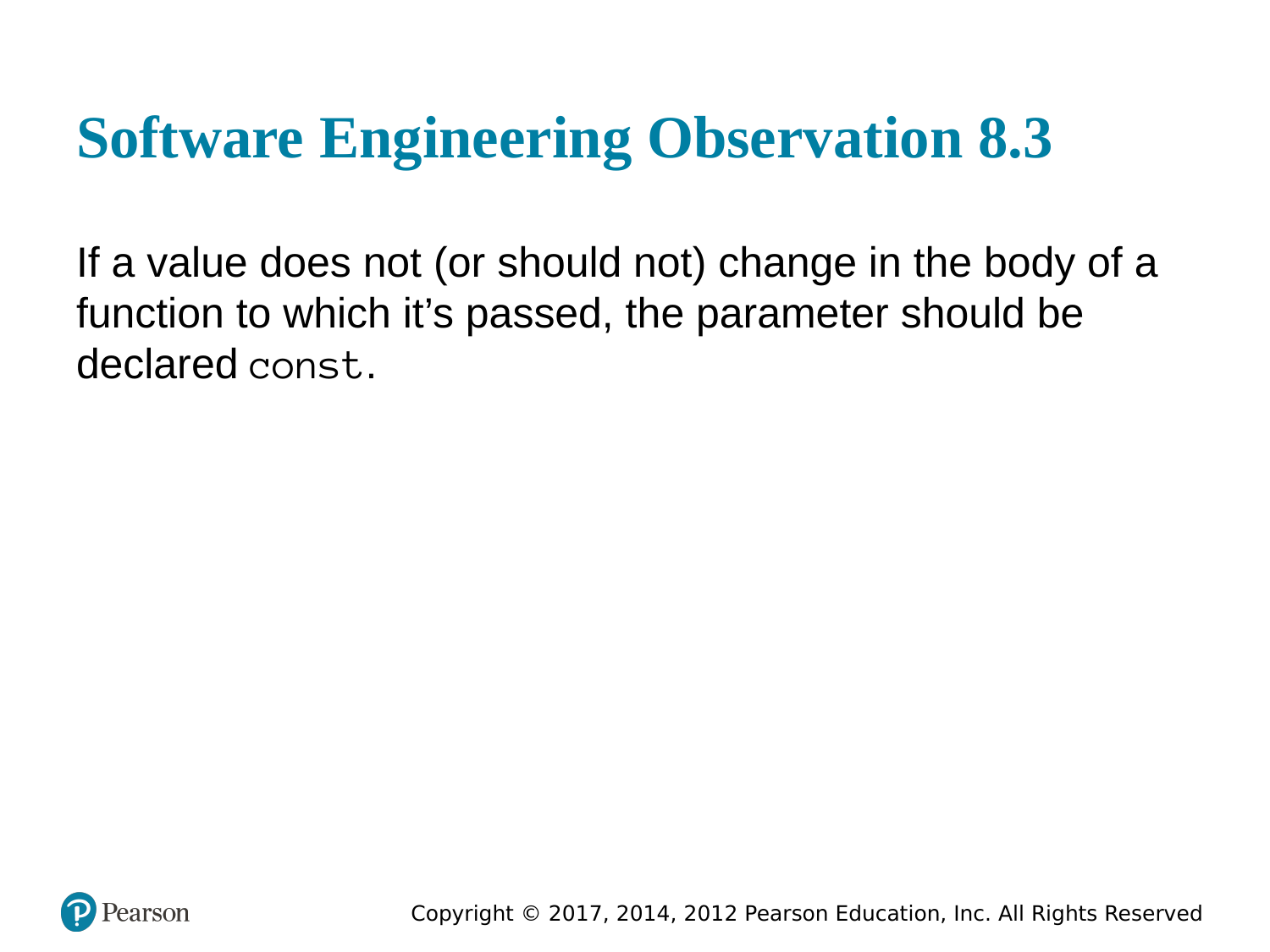

# Software Engineering Observation 8.3
If a value does not (or should not) change in the body of a function to which it’s passed, the parameter should be declared const.